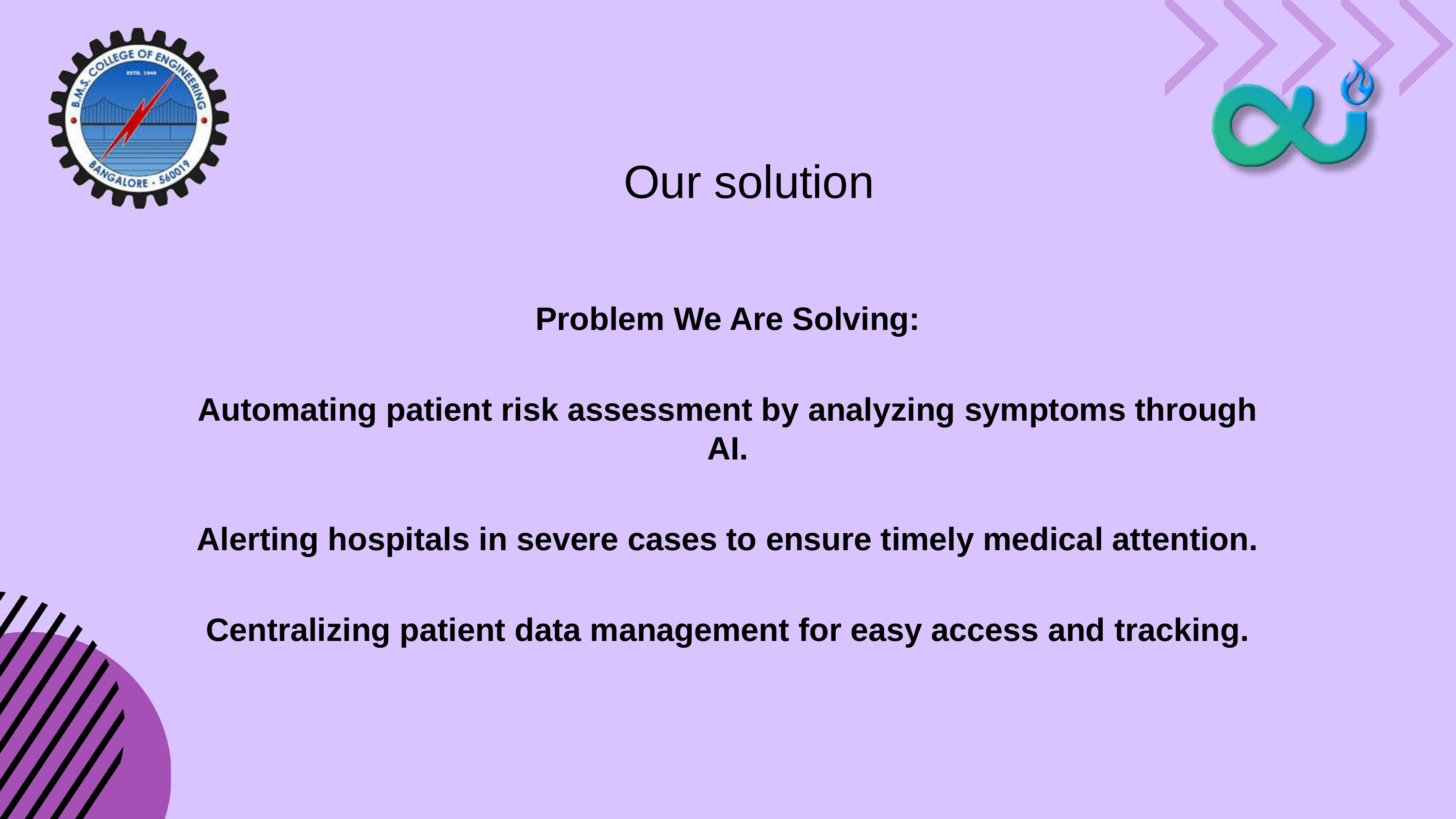

Our solution
Problem We Are Solving:

Automating patient risk assessment by analyzing symptoms through AI.

Alerting hospitals in severe cases to ensure timely medical attention.

Centralizing patient data management for easy access and tracking.